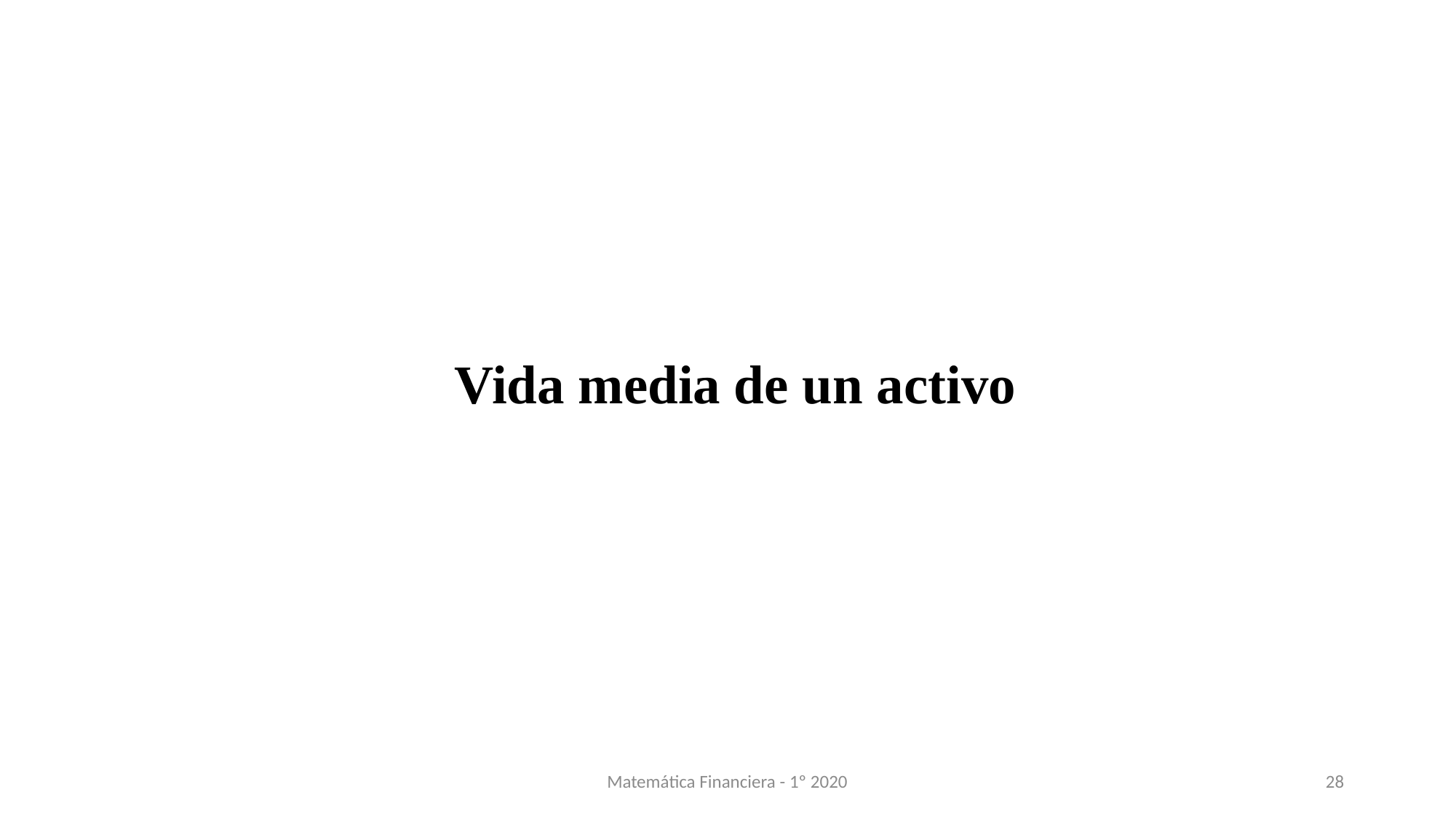

Vida media de un activo
Matemática Financiera - 1º 2020
28